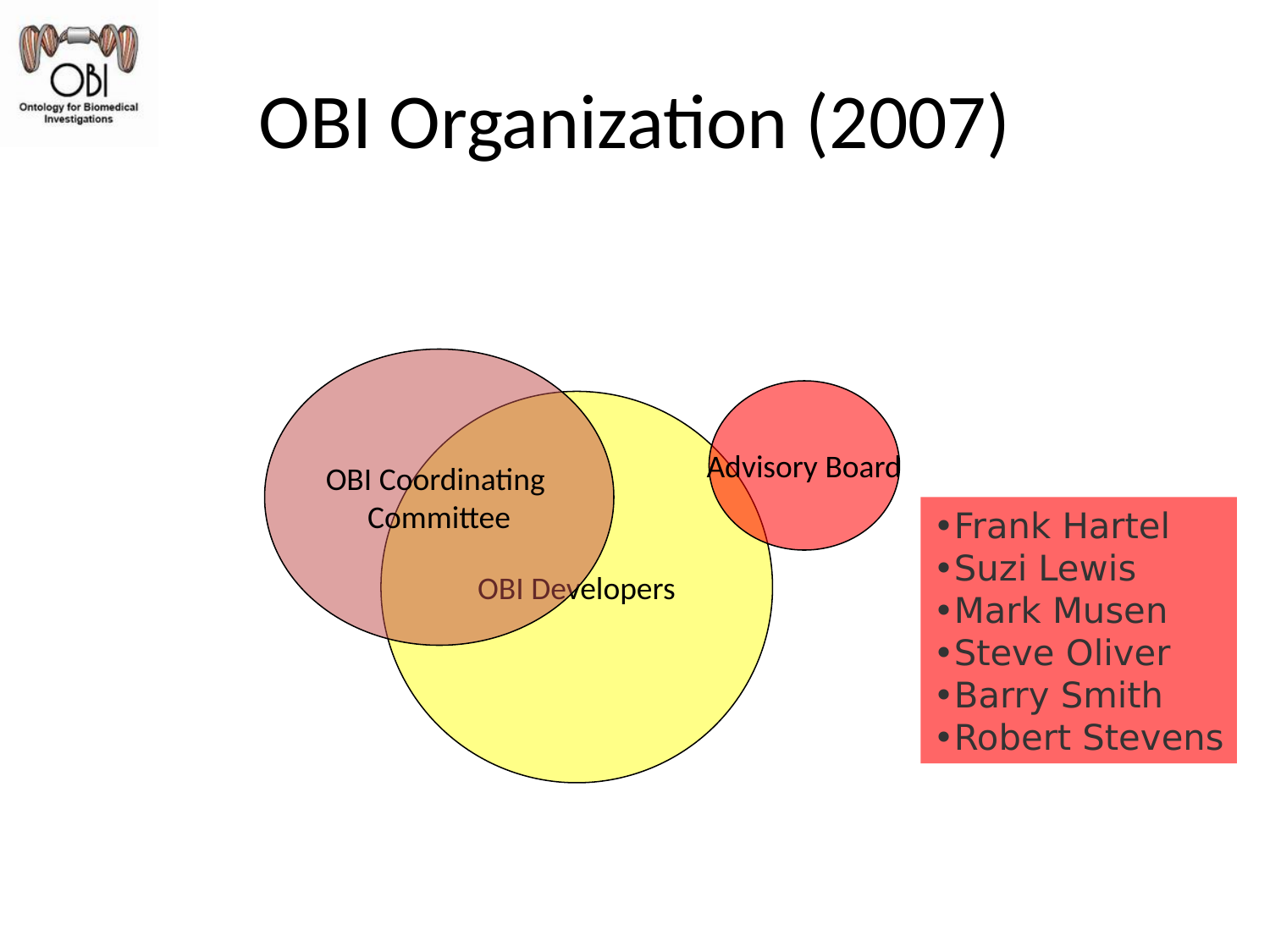

# OBI Organization (2007)
OBI Coordinating
Committee
Advisory Board
OBI Developers
•Frank Hartel
•Suzi Lewis
•Mark Musen
•Steve Oliver
•Barry Smith
•Robert Stevens